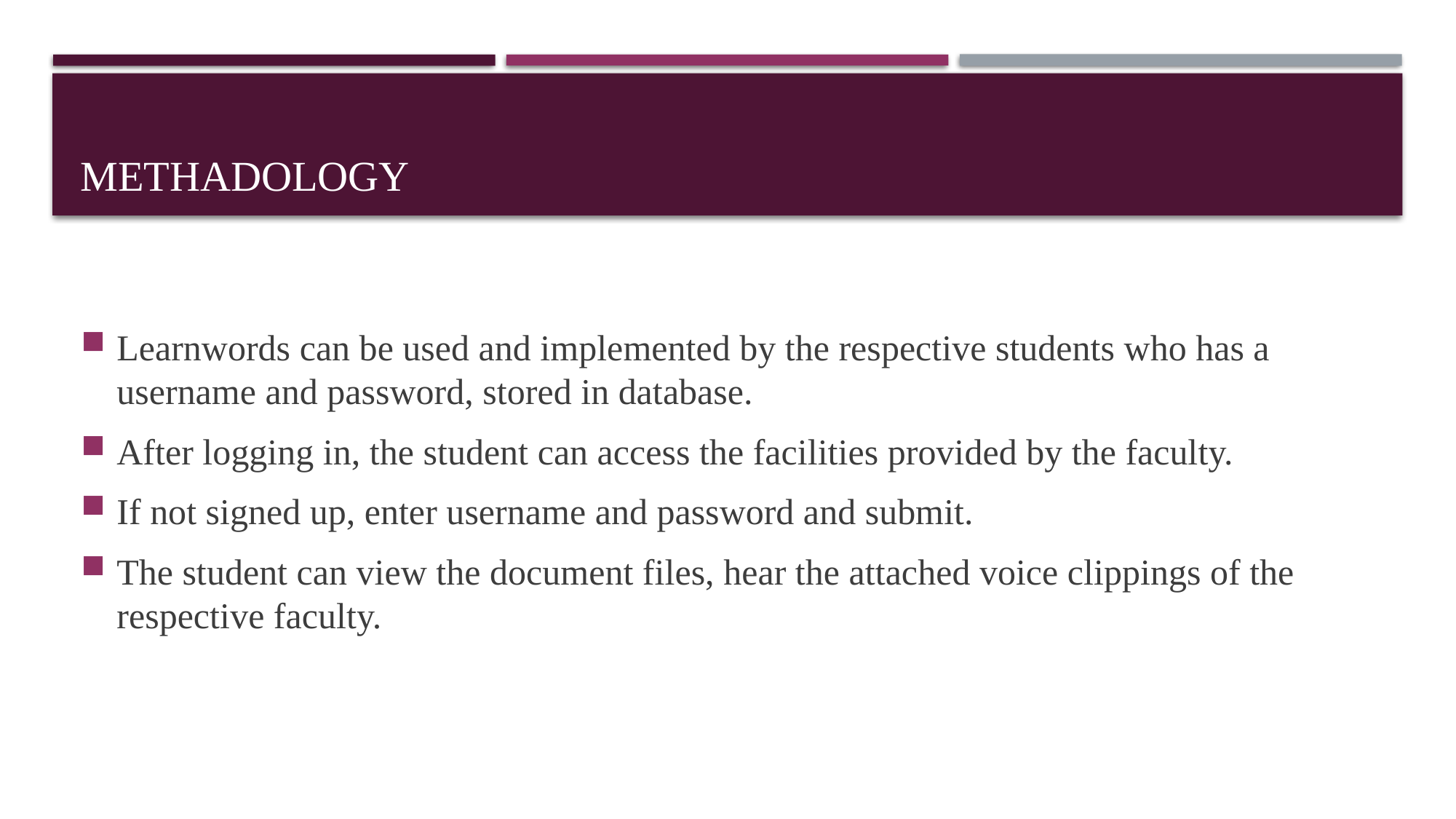

# METHADOLOGY
Learnwords can be used and implemented by the respective students who has a username and password, stored in database.
After logging in, the student can access the facilities provided by the faculty.
If not signed up, enter username and password and submit.
The student can view the document files, hear the attached voice clippings of the respective faculty.